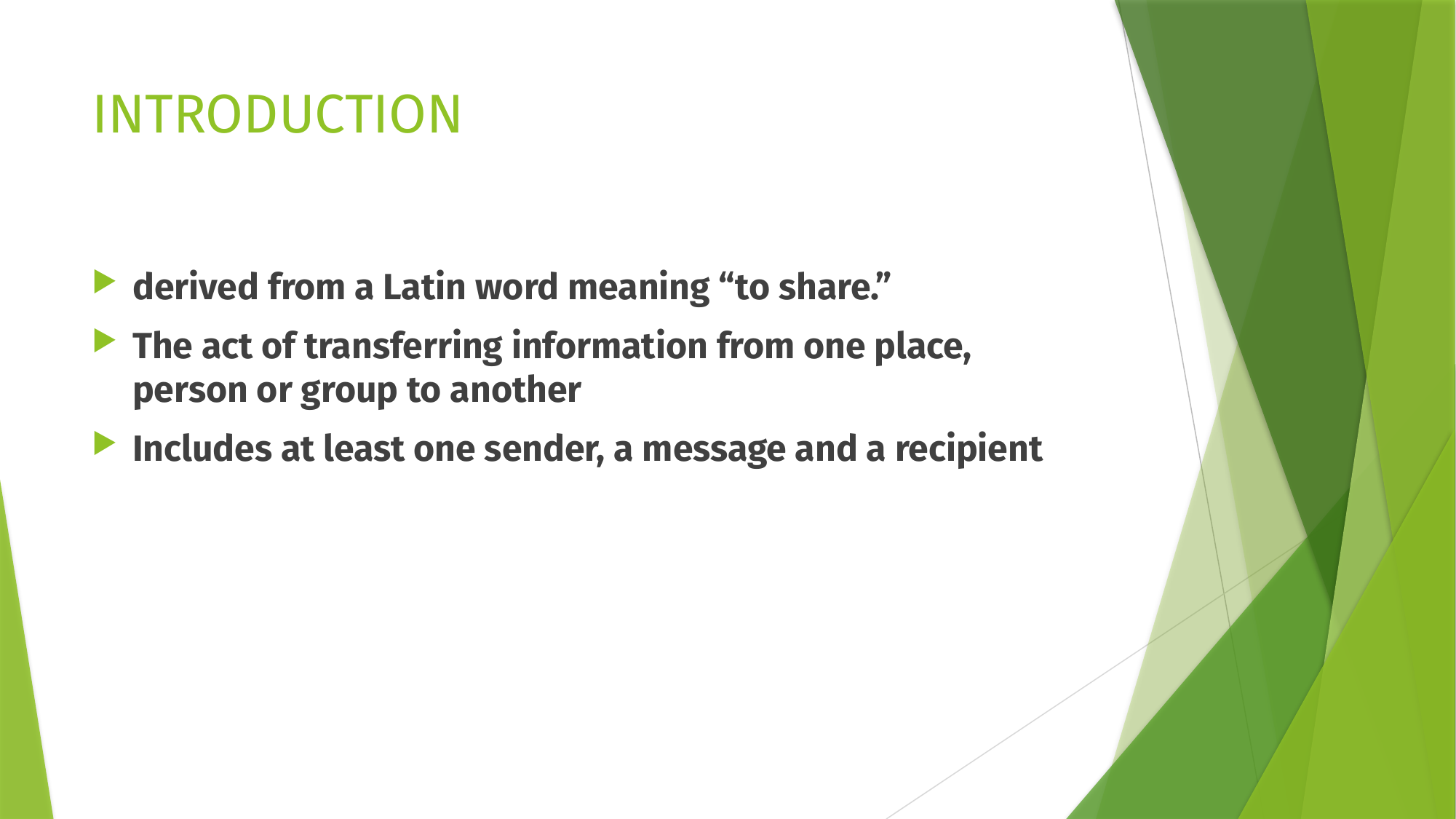

# INTRODUCTION
derived from a Latin word meaning “to share.”
The act of transferring information from one place, person or group to another
Includes at least one sender, a message and a recipient